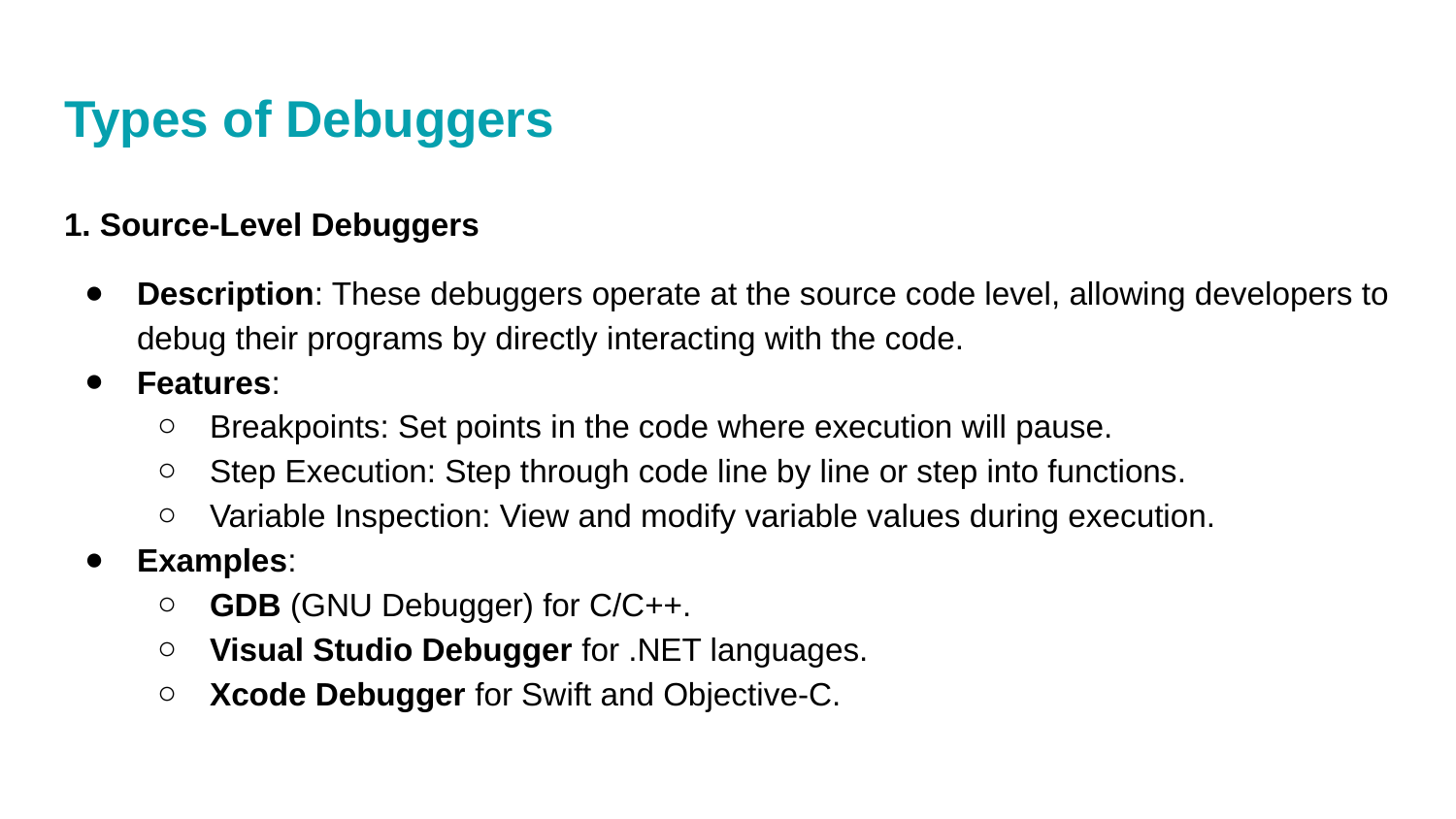

# Types of Debuggers
1. Source-Level Debuggers
Description: These debuggers operate at the source code level, allowing developers to debug their programs by directly interacting with the code.
Features:
Breakpoints: Set points in the code where execution will pause.
Step Execution: Step through code line by line or step into functions.
Variable Inspection: View and modify variable values during execution.
Examples:
GDB (GNU Debugger) for C/C++.
Visual Studio Debugger for .NET languages.
Xcode Debugger for Swift and Objective-C.